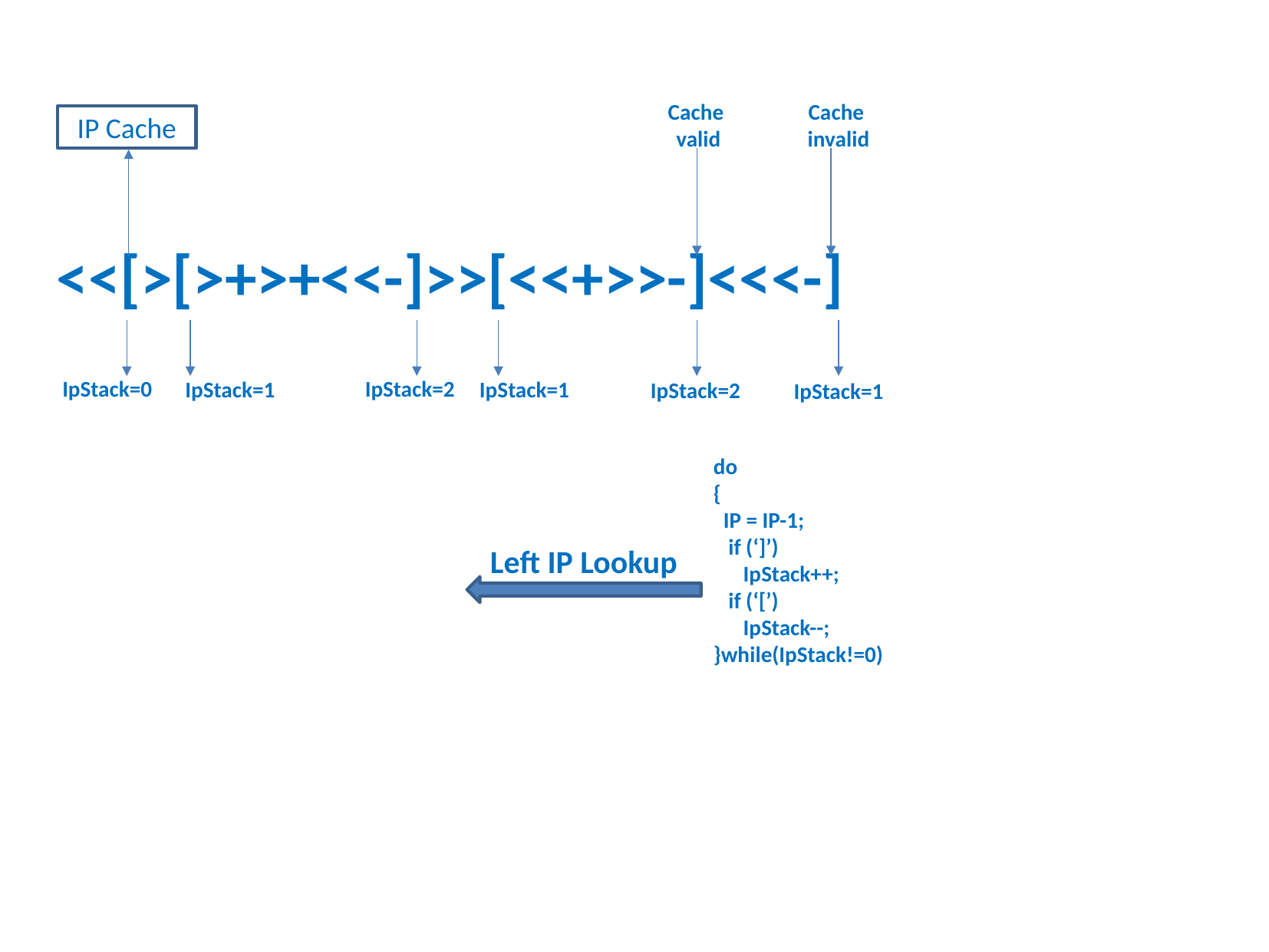

Cache
valid
Cache
invalid
IP Cache
<<[>[>+>+<<-]>>[<<+>>-]<<<-]
IpStack=0
IpStack=2
IpStack=1
IpStack=1
IpStack=2
IpStack=1
do
{
  IP = IP-1;
   if (‘]’)
      IpStack++;
   if (‘[’)
      IpStack--;
}while(IpStack!=0)
Left IP Lookup